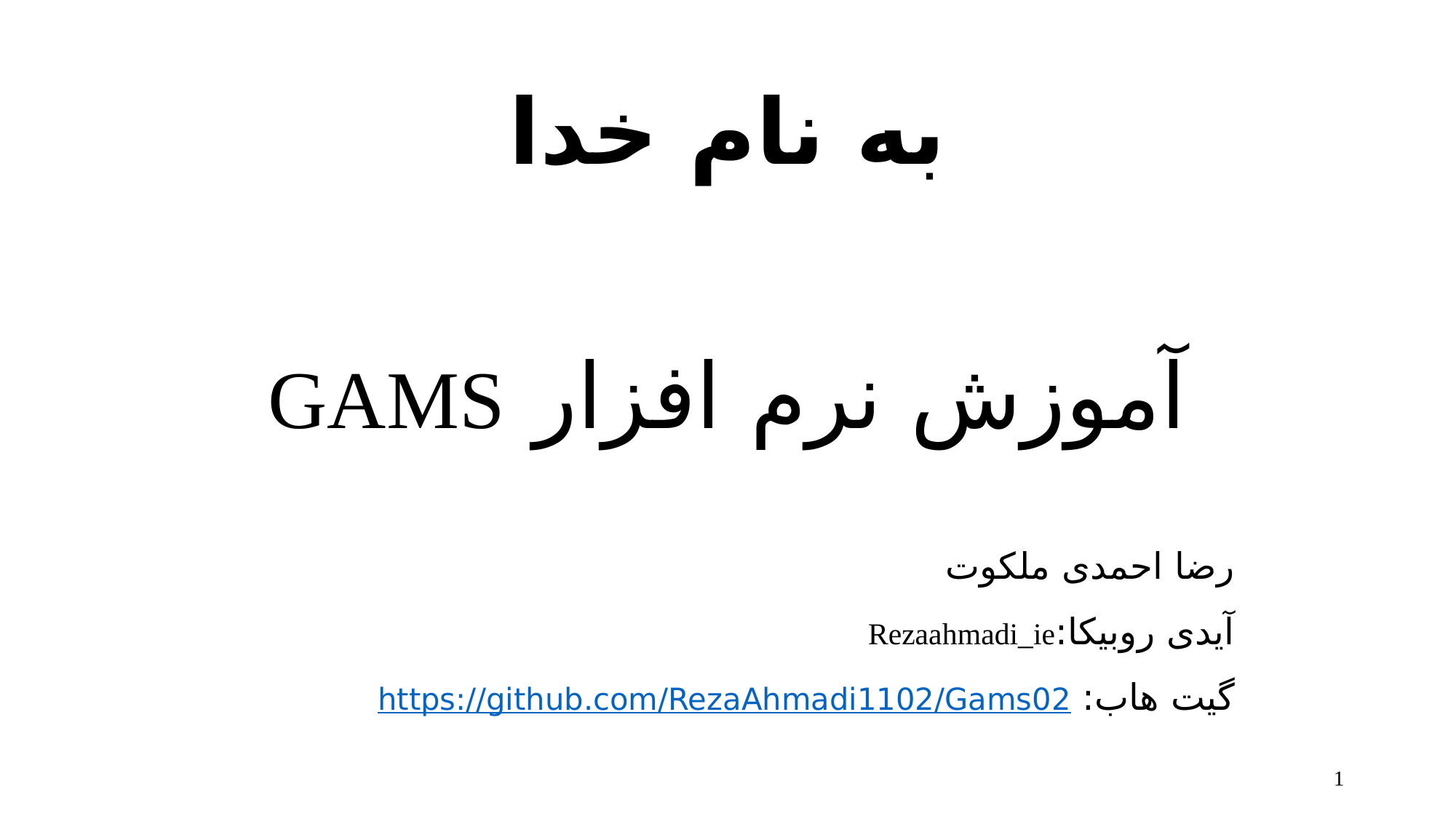

به نام خدا
# آموزش نرم افزار GAMS
رضا احمدی ملکوت
آیدی روبیکا:Rezaahmadi_ie
گیت هاب: https://github.com/RezaAhmadi1102/Gams02
1